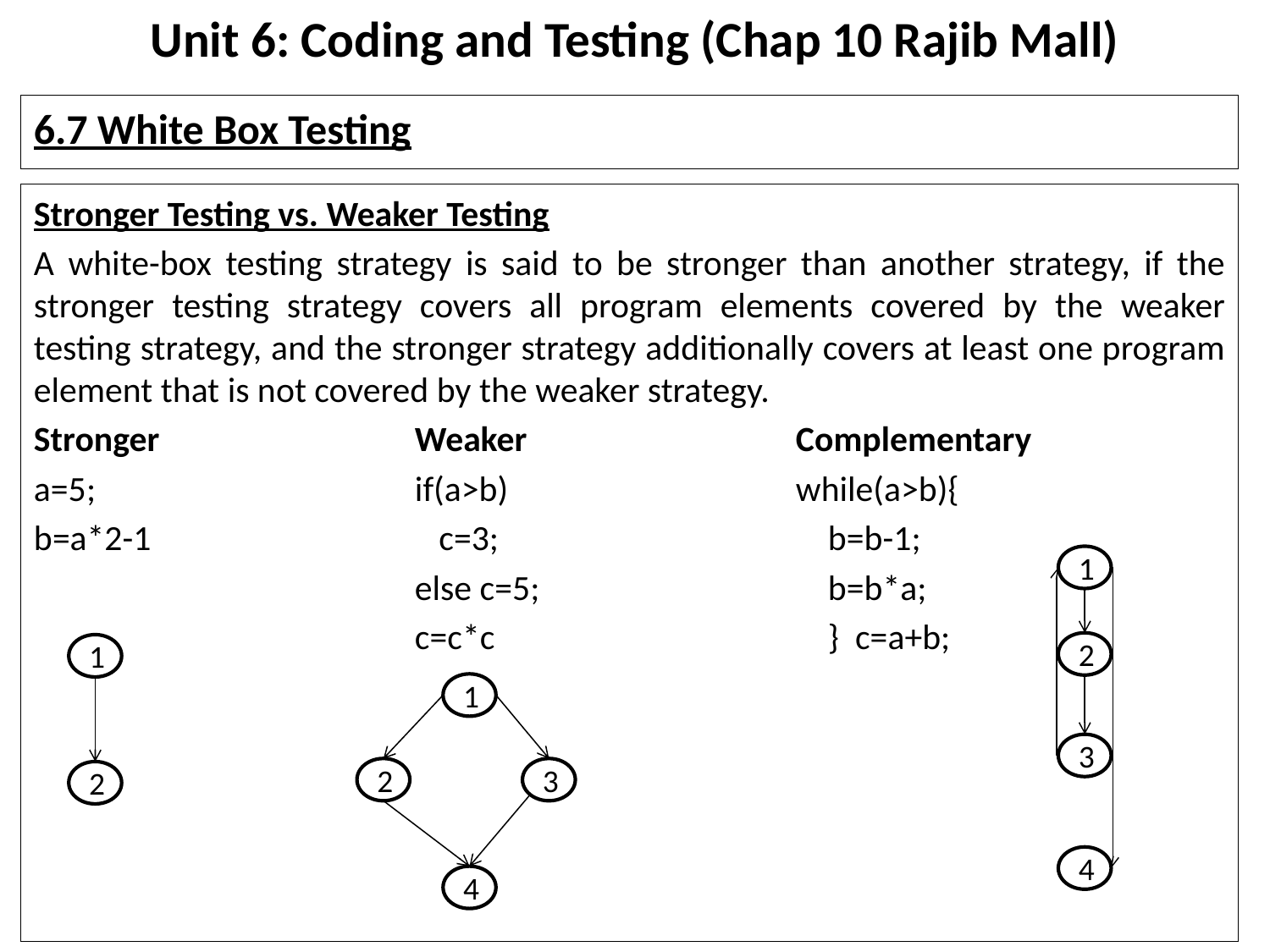

# Unit 6: Coding and Testing (Chap 10 Rajib Mall)
6.7 White Box Testing
Stronger Testing vs. Weaker Testing
A white-box testing strategy is said to be stronger than another strategy, if the stronger testing strategy covers all program elements covered by the weaker testing strategy, and the stronger strategy additionally covers at least one program element that is not covered by the weaker strategy.
Stronger			Weaker			Complementary
a=5;			if(a>b)			while(a>b){
b=a*2-1			   c=3;			    b=b-1;
			else c=5;			    b=b*a;
			c=c*c			    }  c=a+b;

1
2
1
2
1
2
3
4
3
4